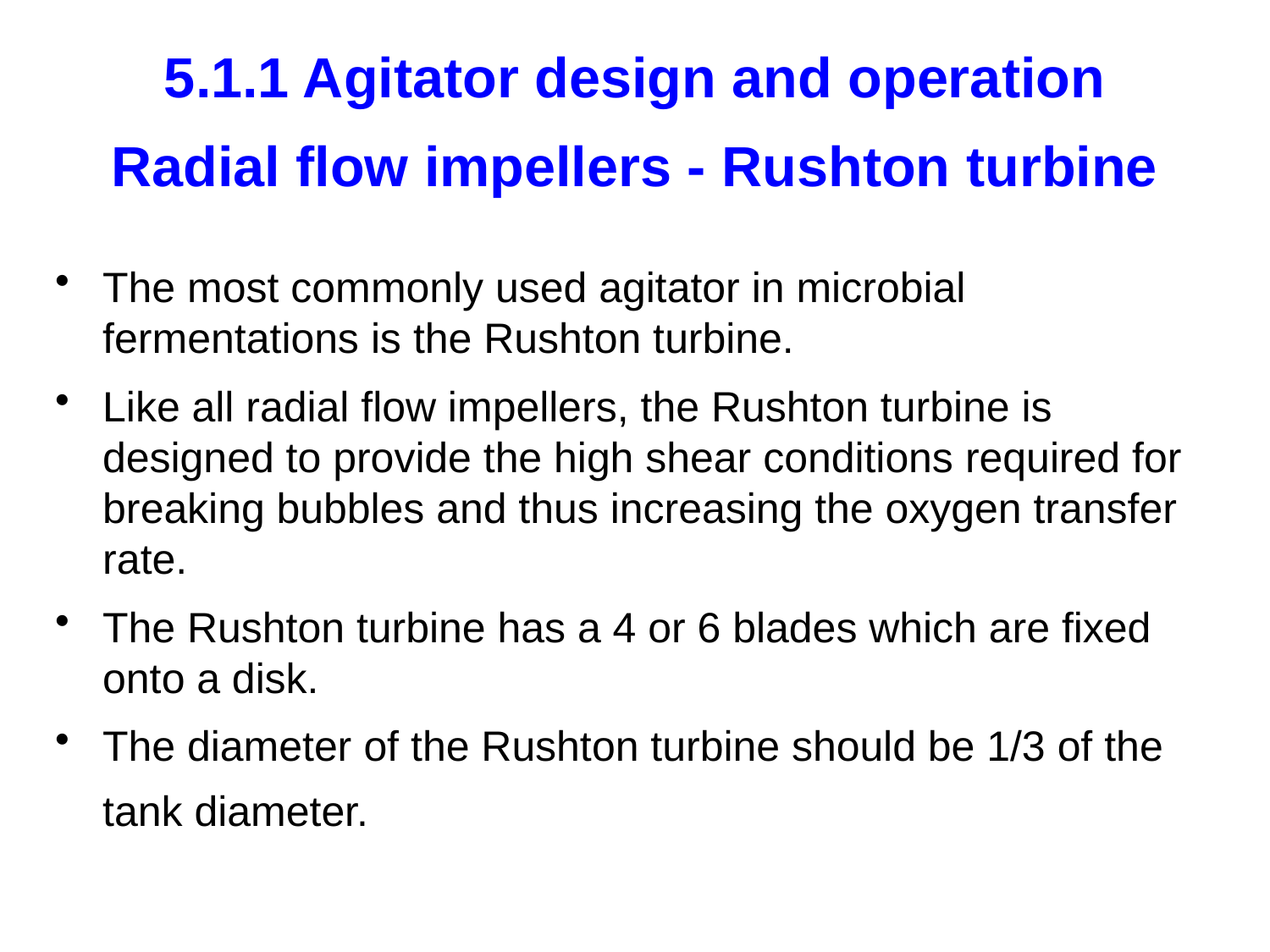

# 5.1.1 Agitator design and operation Radial flow impellers - Rushton turbine
The most commonly used agitator in microbial fermentations is the Rushton turbine.
Like all radial flow impellers, the Rushton turbine is designed to provide the high shear conditions required for breaking bubbles and thus increasing the oxygen transfer rate.
The Rushton turbine has a 4 or 6 blades which are fixed onto a disk.
The diameter of the Rushton turbine should be 1/3 of the tank diameter.